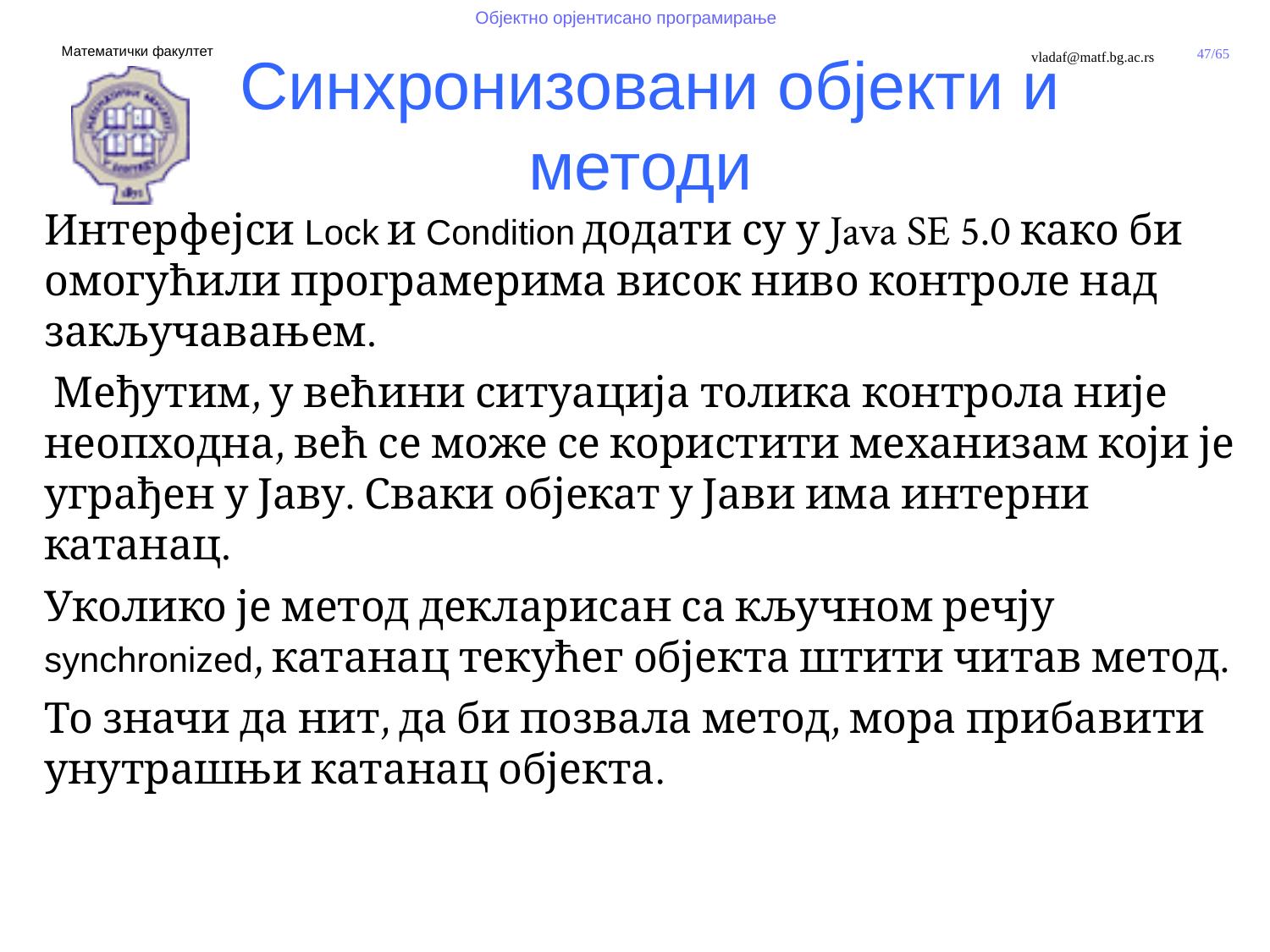

Синхронизовани објекти и методи
Интерфејси Lock и Condition додати су у Java SE 5.0 како би омогућили програмерима висок ниво контроле над закључавањем.
 Међутим, у већини ситуација толика контрола није неопходна, већ се може се користити механизам који је уграђен у Јаву. Сваки објекат у Јави има интерни катанац.
Уколико је метод декларисан са кључном речју synchronized, катанац текућег објекта штити читав метод.
То значи да нит, да би позвала метод, мора прибавити унутрашњи катанац објекта.